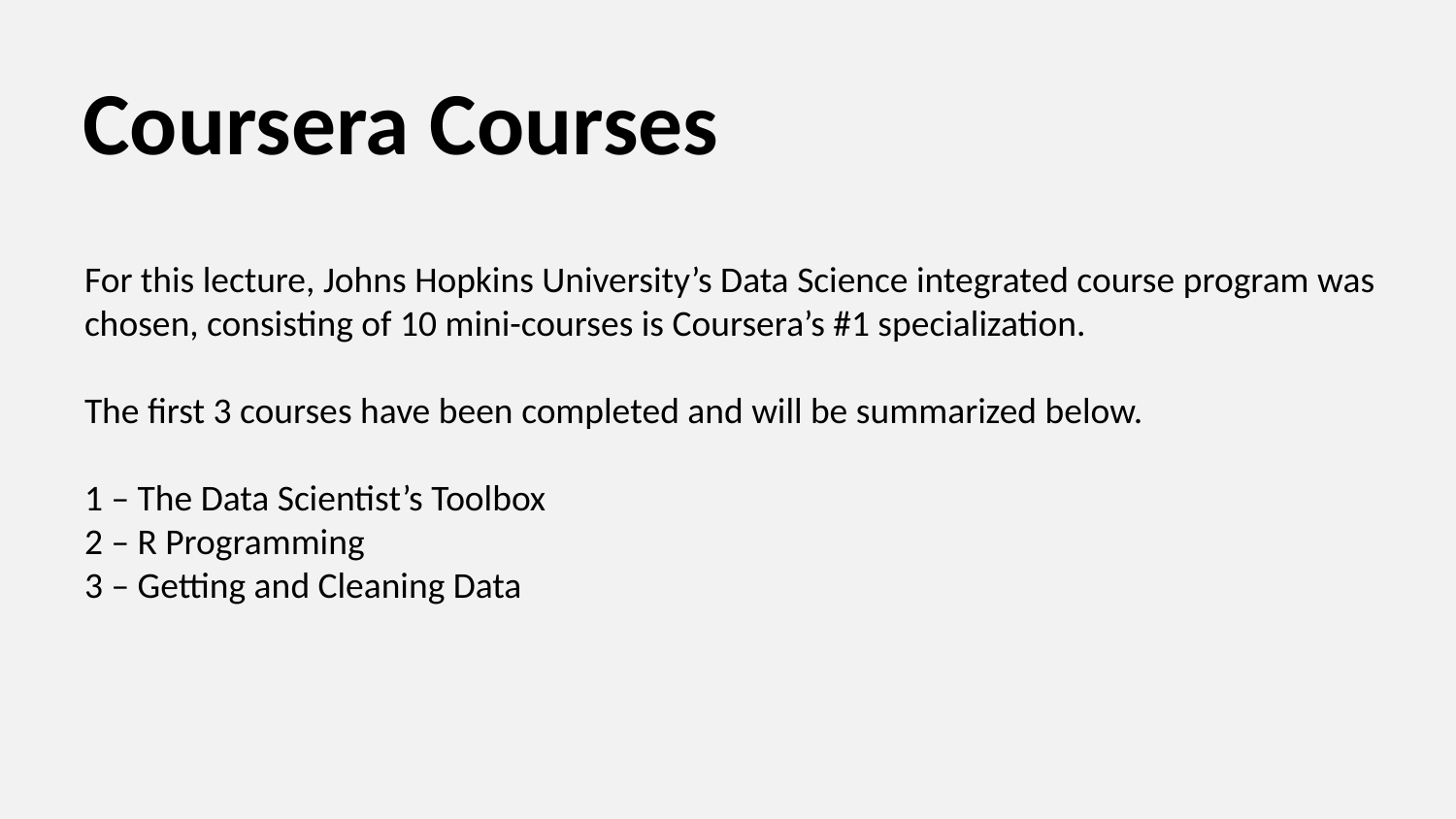

# Coursera Courses
For this lecture, Johns Hopkins University’s Data Science integrated course program was
chosen, consisting of 10 mini-courses is Coursera’s #1 specialization.

The first 3 courses have been completed and will be summarized below.

1 – The Data Scientist’s Toolbox
2 – R Programming
3 – Getting and Cleaning Data